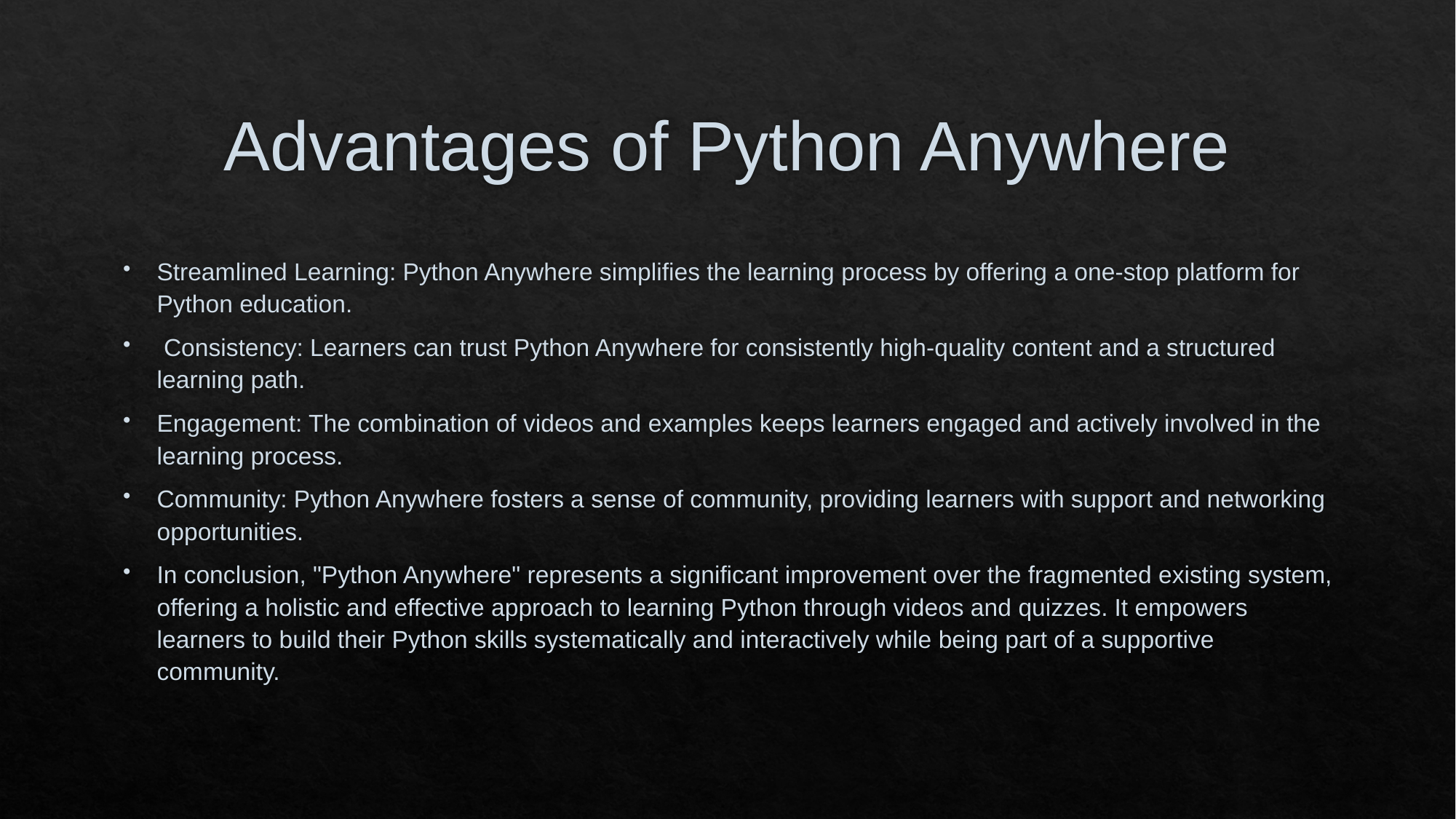

# Advantages of Python Anywhere
Streamlined Learning: Python Anywhere simplifies the learning process by offering a one-stop platform for Python education.
 Consistency: Learners can trust Python Anywhere for consistently high-quality content and a structured learning path.
Engagement: The combination of videos and examples keeps learners engaged and actively involved in the learning process.
Community: Python Anywhere fosters a sense of community, providing learners with support and networking opportunities.
In conclusion, "Python Anywhere" represents a significant improvement over the fragmented existing system, offering a holistic and effective approach to learning Python through videos and quizzes. It empowers learners to build their Python skills systematically and interactively while being part of a supportive community.